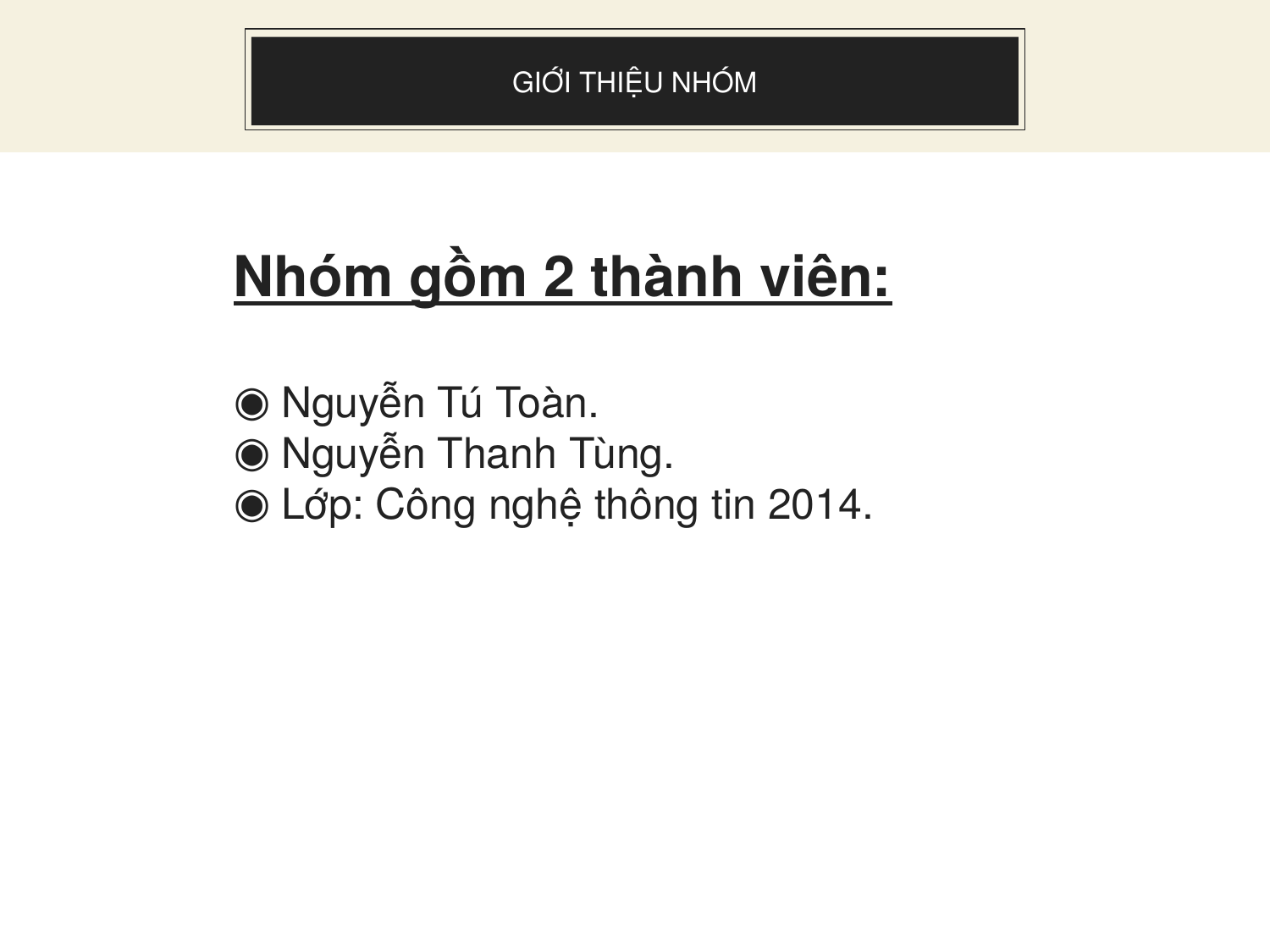

# GIỚI THIỆU NHÓM
Nhóm gồm 2 thành viên:

Nguyễn Tú Toàn.
Nguyễn Thanh Tùng.
Lớp: Công nghệ thông tin 2014.